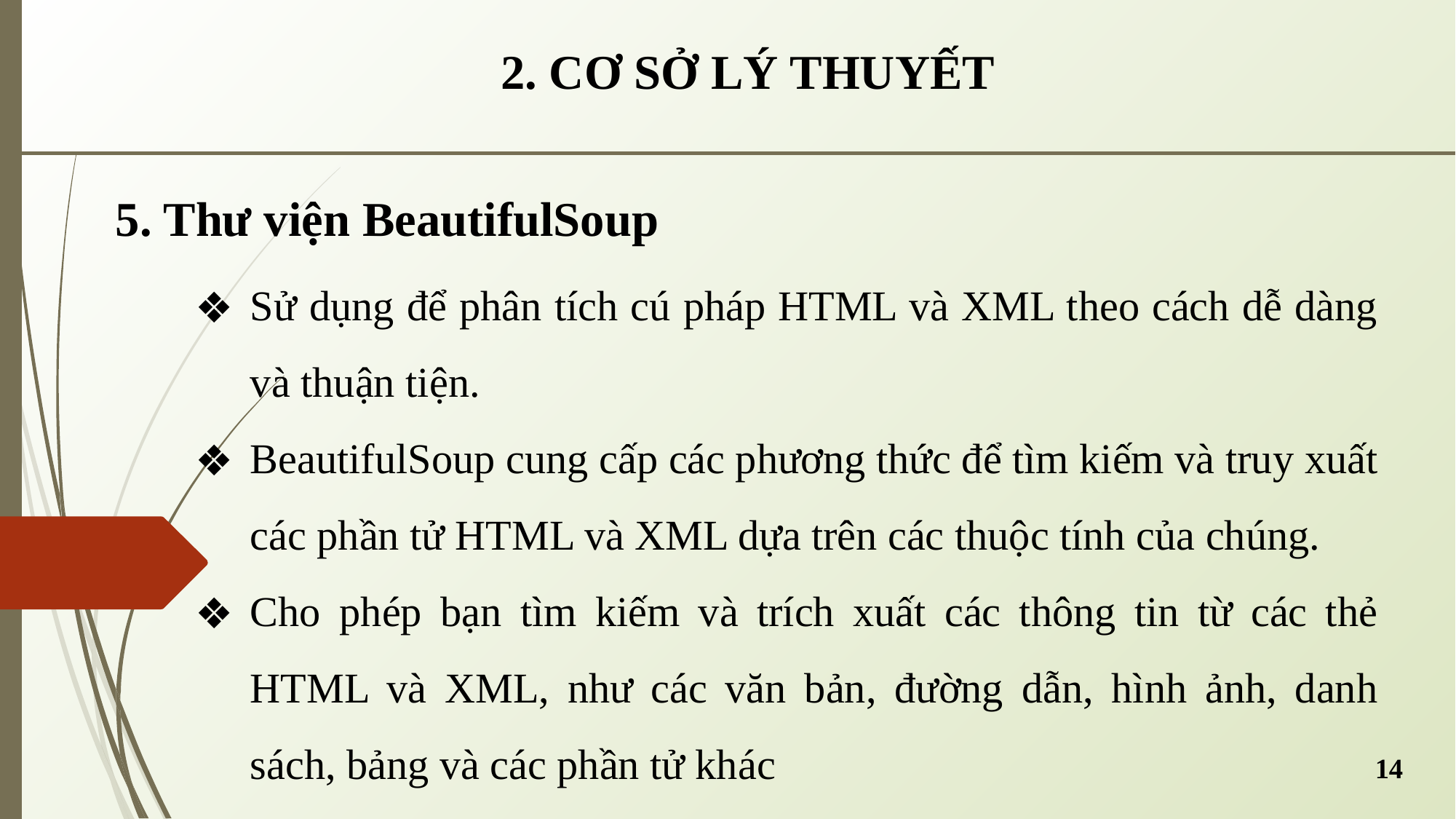

2. CƠ SỞ LÝ THUYẾT
5. Thư viện BeautifulSoup
Sử dụng để phân tích cú pháp HTML và XML theo cách dễ dàng và thuận tiện.
BeautifulSoup cung cấp các phương thức để tìm kiếm và truy xuất các phần tử HTML và XML dựa trên các thuộc tính của chúng.
Cho phép bạn tìm kiếm và trích xuất các thông tin từ các thẻ HTML và XML, như các văn bản, đường dẫn, hình ảnh, danh sách, bảng và các phần tử khác
14